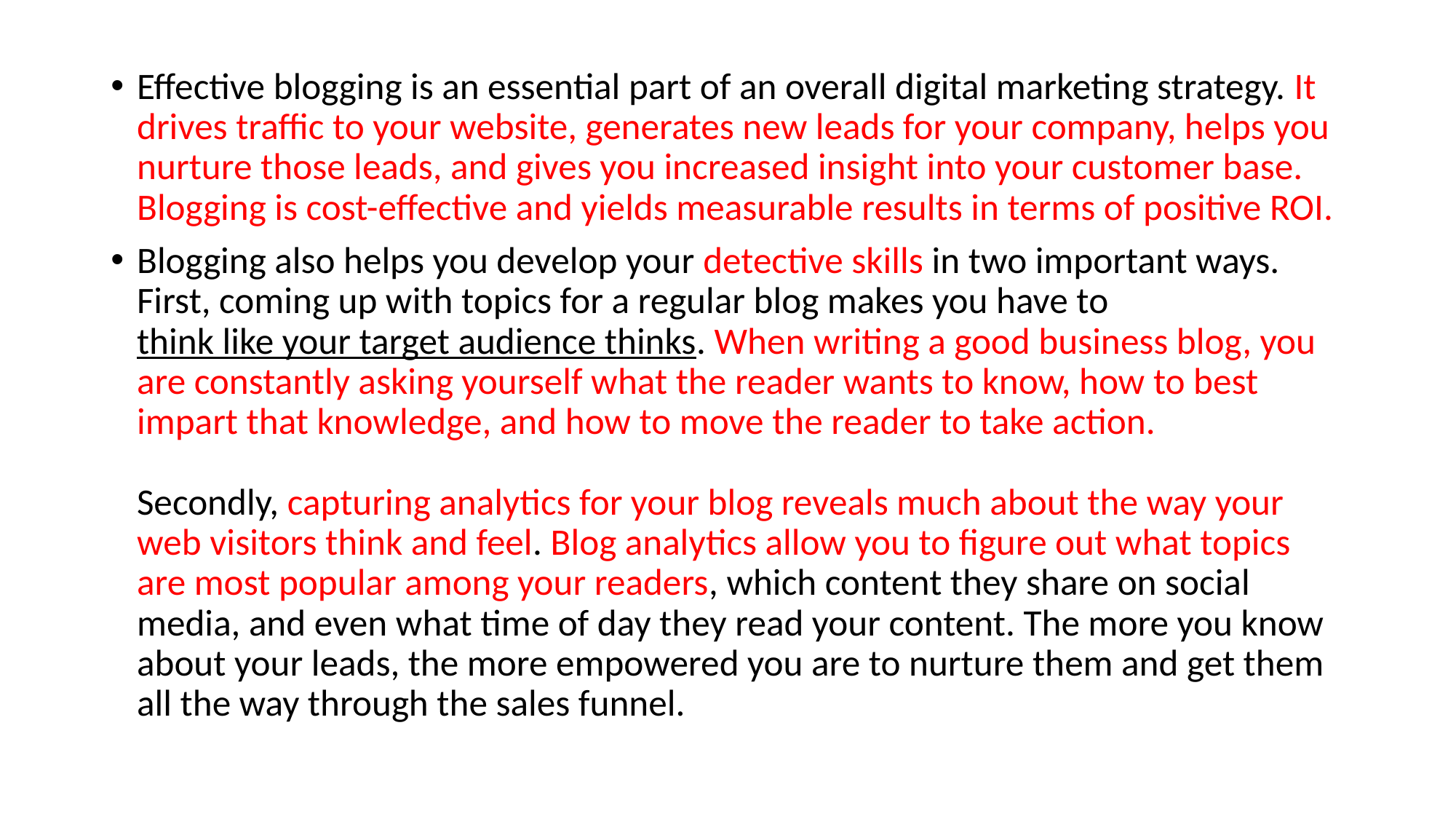

Effective blogging is an essential part of an overall digital marketing strategy. It drives traffic to your website, generates new leads for your company, helps you nurture those leads, and gives you increased insight into your customer base. Blogging is cost-effective and yields measurable results in terms of positive ROI.
Blogging also helps you develop your detective skills in two important ways. First, coming up with topics for a regular blog makes you have to think like your target audience thinks. When writing a good business blog, you are constantly asking yourself what the reader wants to know, how to best impart that knowledge, and how to move the reader to take action.
Secondly, capturing analytics for your blog reveals much about the way your web visitors think and feel. Blog analytics allow you to figure out what topics are most popular among your readers, which content they share on social media, and even what time of day they read your content. The more you know about your leads, the more empowered you are to nurture them and get them all the way through the sales funnel.